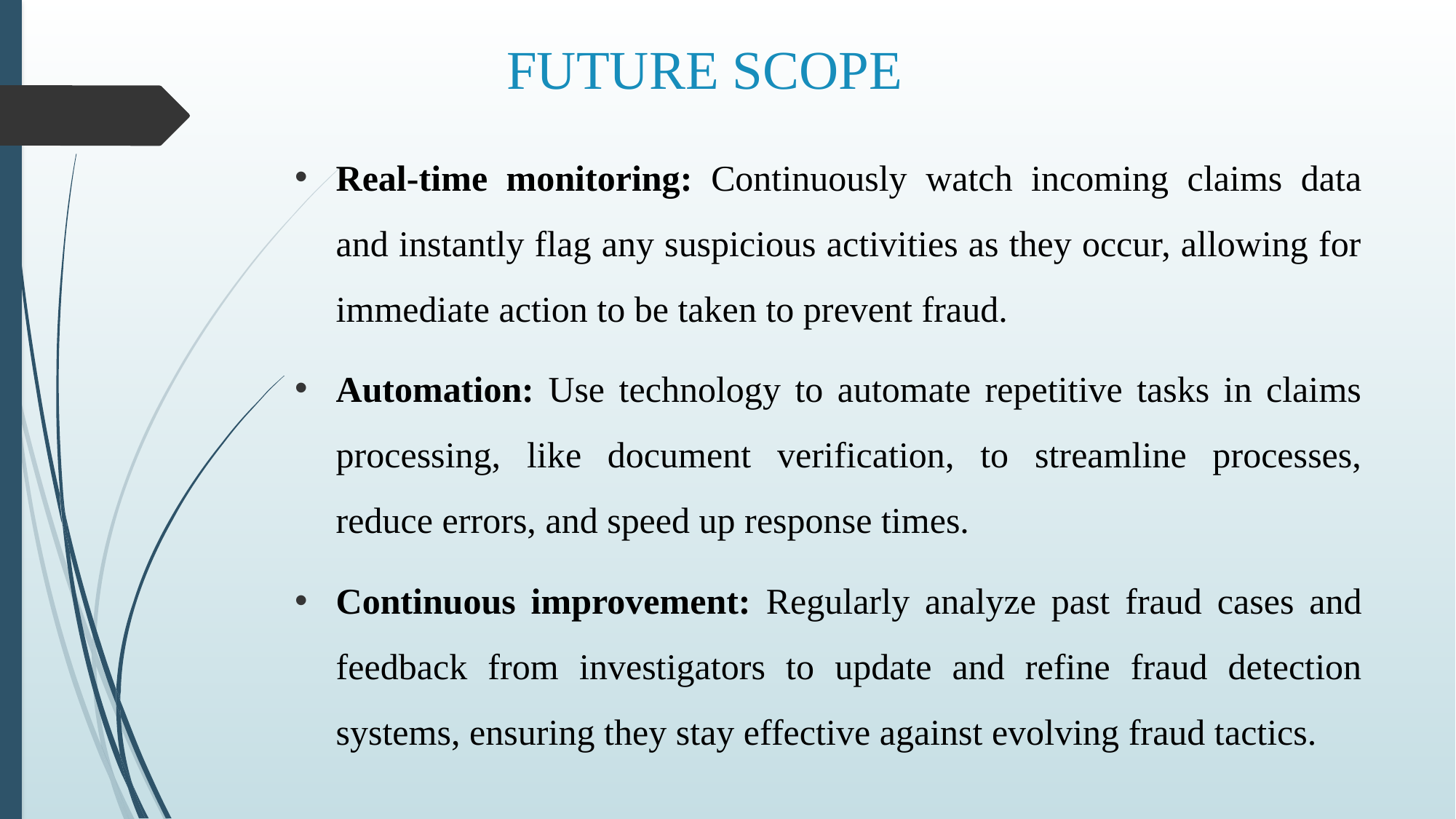

# FUTURE SCOPE
Real-time monitoring: Continuously watch incoming claims data and instantly flag any suspicious activities as they occur, allowing for immediate action to be taken to prevent fraud.
Automation: Use technology to automate repetitive tasks in claims processing, like document verification, to streamline processes, reduce errors, and speed up response times.
Continuous improvement: Regularly analyze past fraud cases and feedback from investigators to update and refine fraud detection systems, ensuring they stay effective against evolving fraud tactics.